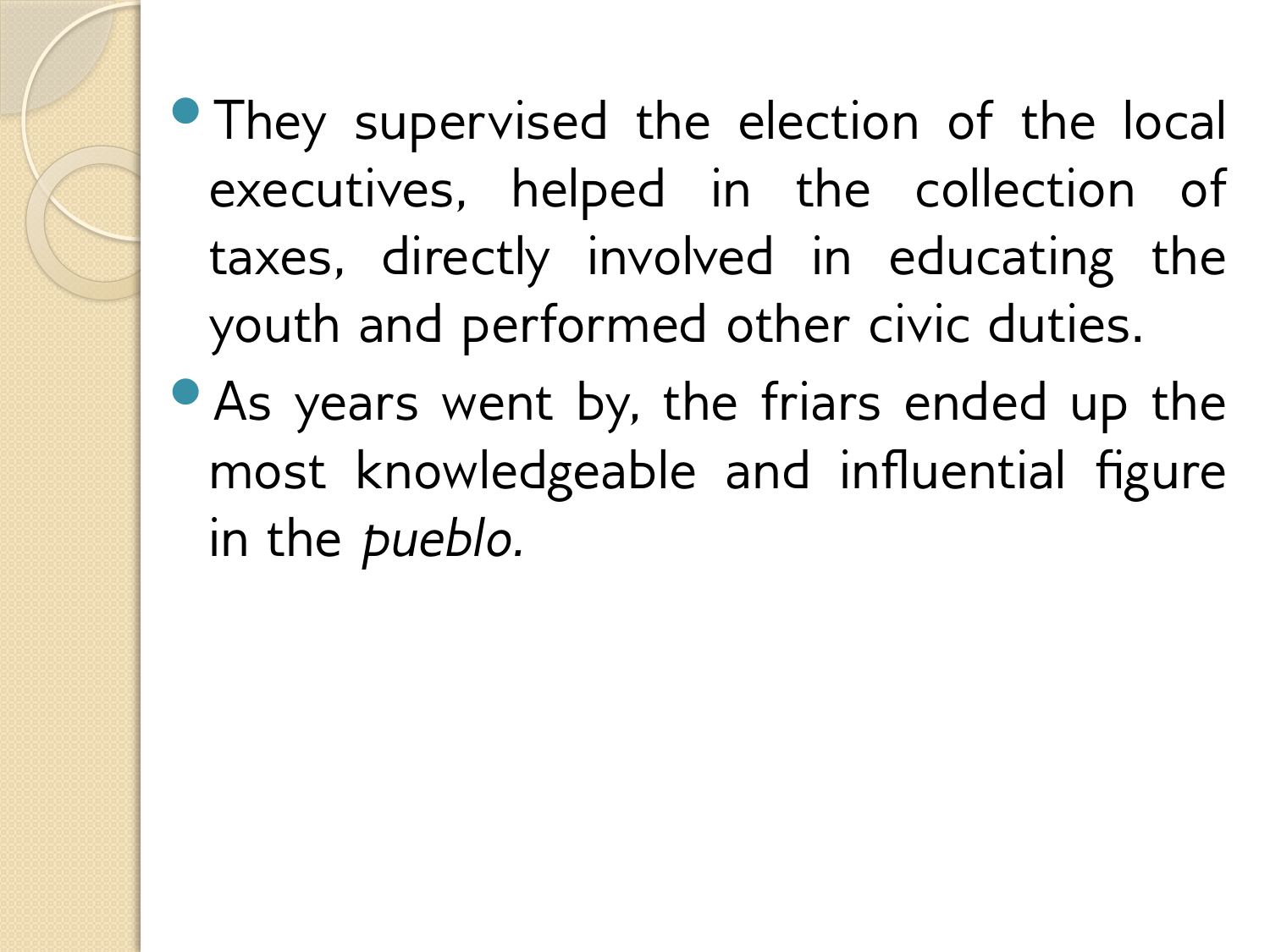

They supervised the election of the local executives, helped in the collection of taxes, directly involved in educating the youth and performed other civic duties.
As years went by, the friars ended up the most knowledgeable and influential figure in the pueblo.